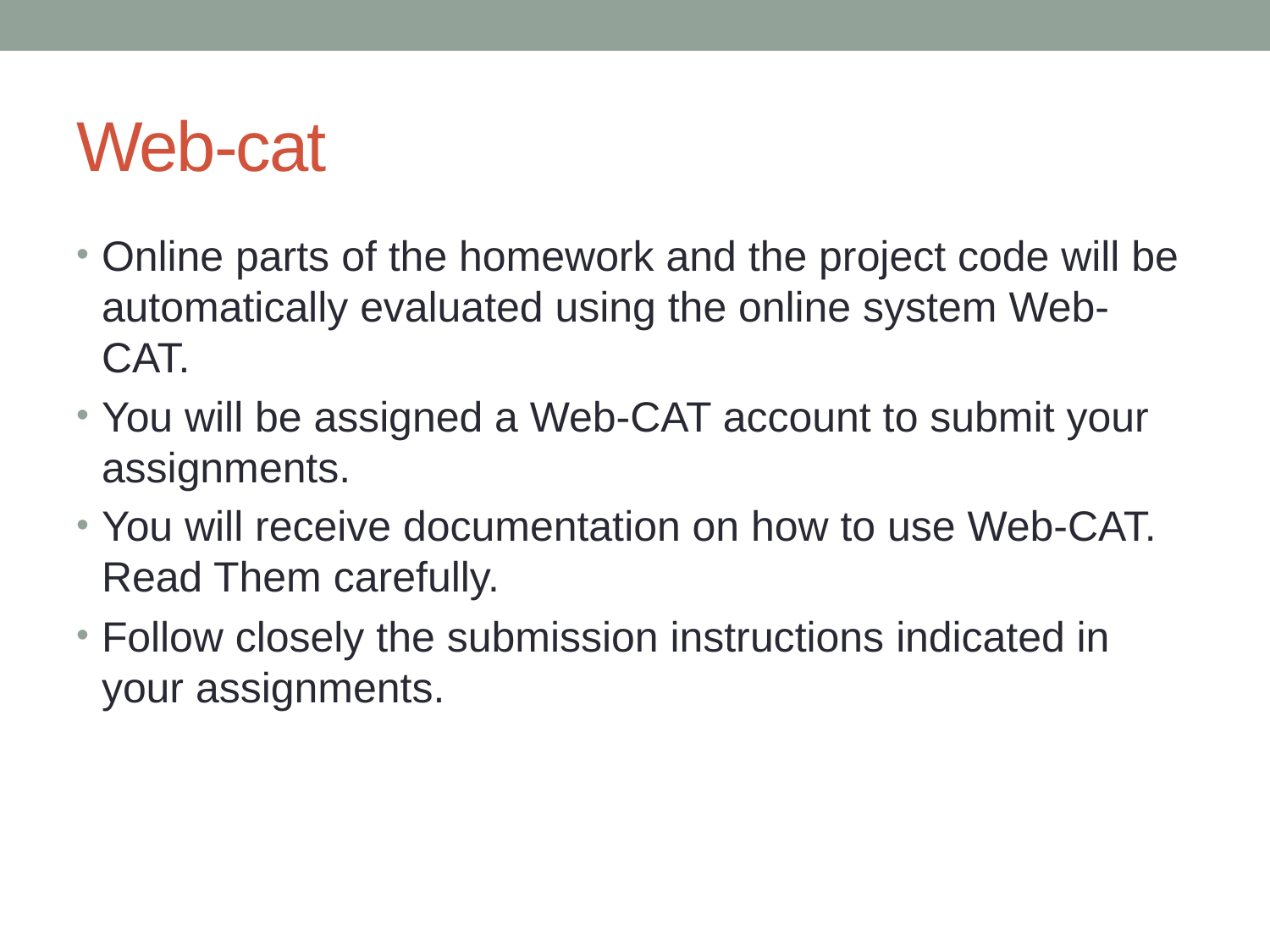

# Web-cat
Online parts of the homework and the project code will be automatically evaluated using the online system Web-CAT.
You will be assigned a Web-CAT account to submit your assignments.
You will receive documentation on how to use Web-CAT. Read Them carefully.
Follow closely the submission instructions indicated in your assignments.